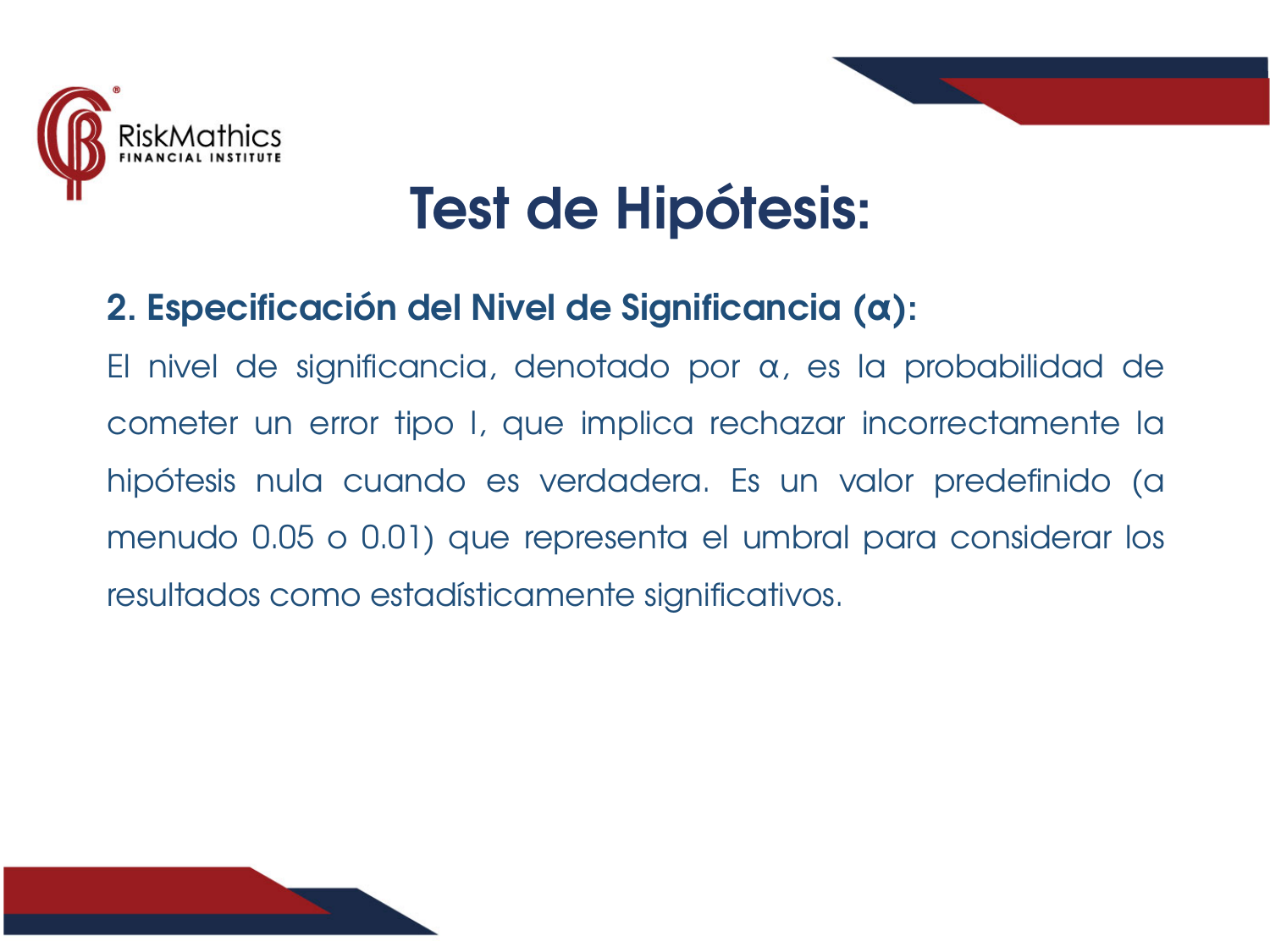

Test de Hipótesis:
2. Especificación del Nivel de Significancia (α):
El nivel de significancia, denotado por α, es la probabilidad de cometer un error tipo I, que implica rechazar incorrectamente la hipótesis nula cuando es verdadera. Es un valor predefinido (a menudo 0.05 o 0.01) que representa el umbral para considerar los resultados como estadísticamente significativos.